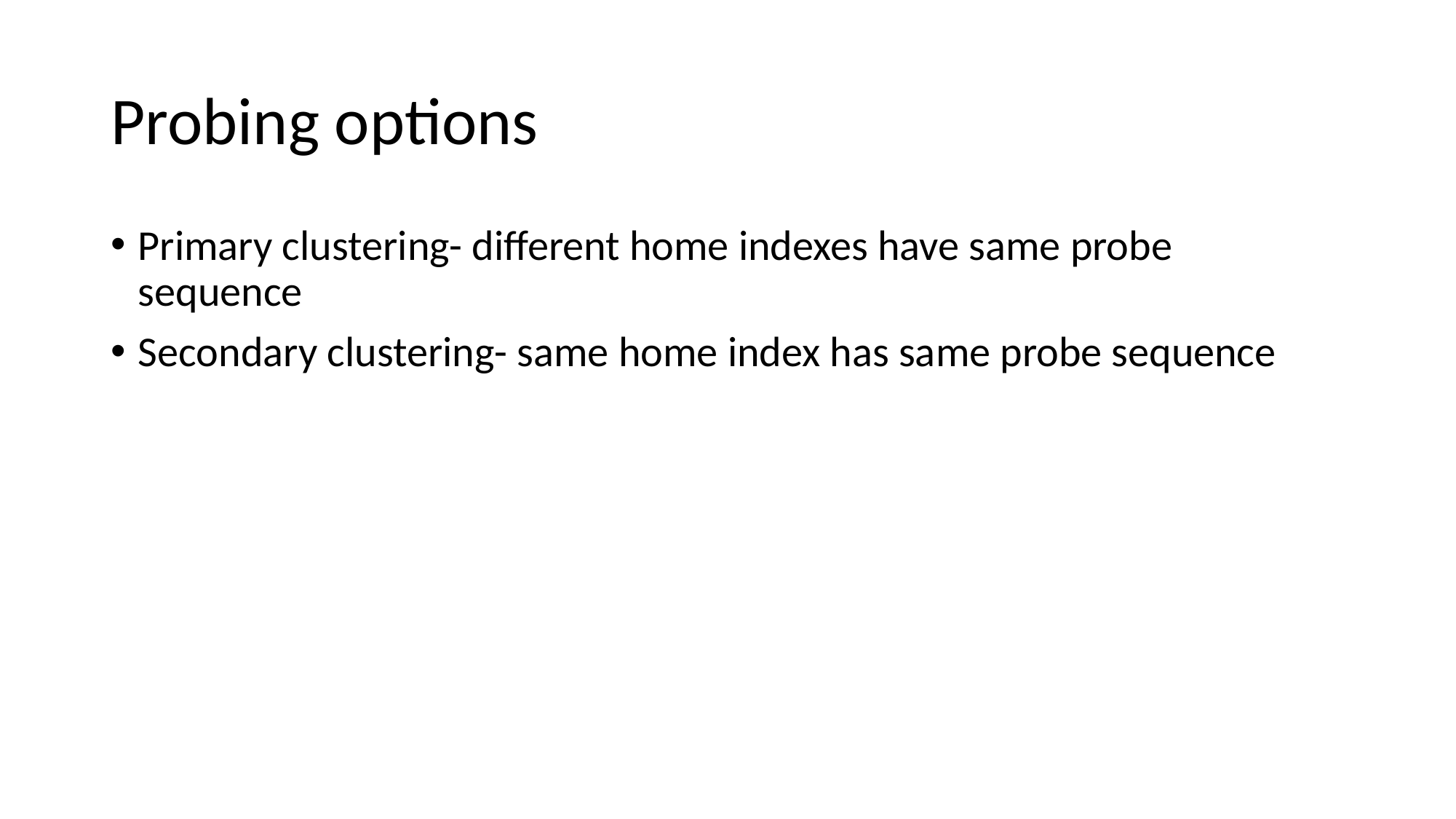

# Probing options
Primary clustering- different home indexes have same probe sequence
Secondary clustering- same home index has same probe sequence